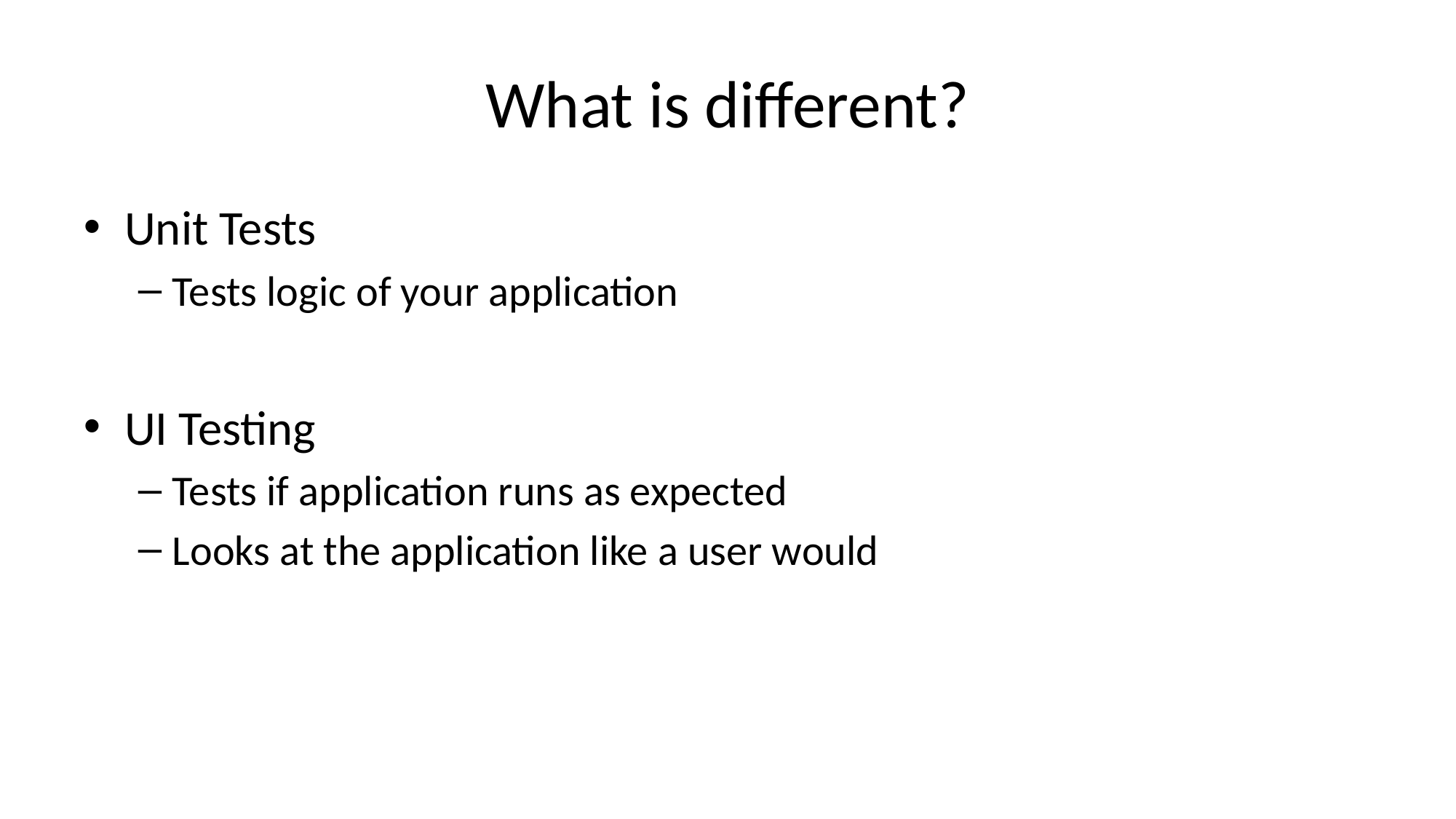

# What is different?
Unit Tests
Tests logic of your application

UI Testing
Tests if application runs as expected
Looks at the application like a user would